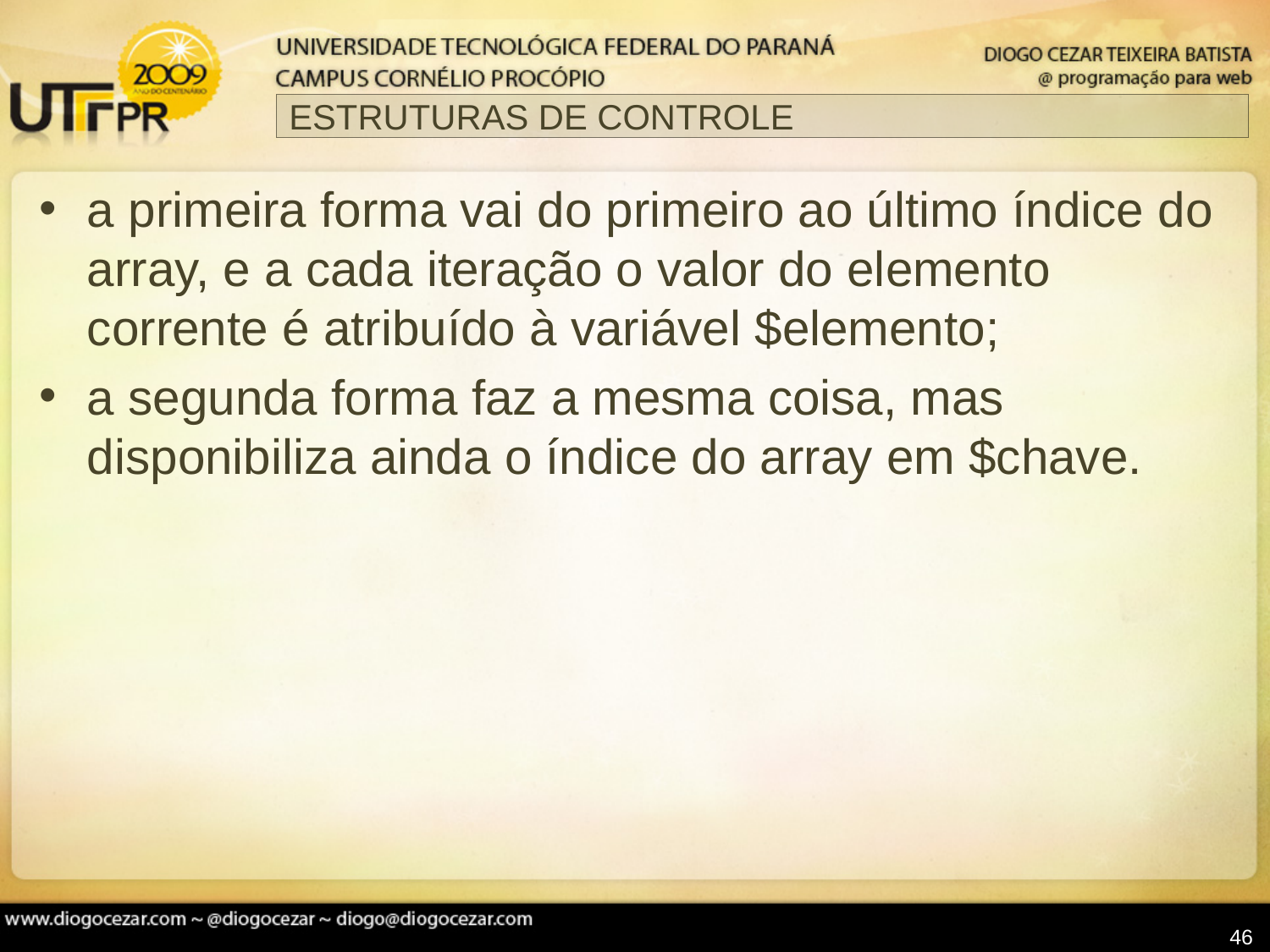

# ESTRUTURAS DE CONTROLE
a primeira forma vai do primeiro ao último índice do array, e a cada iteração o valor do elemento corrente é atribuído à variável $elemento;
a segunda forma faz a mesma coisa, mas disponibiliza ainda o índice do array em $chave.
46